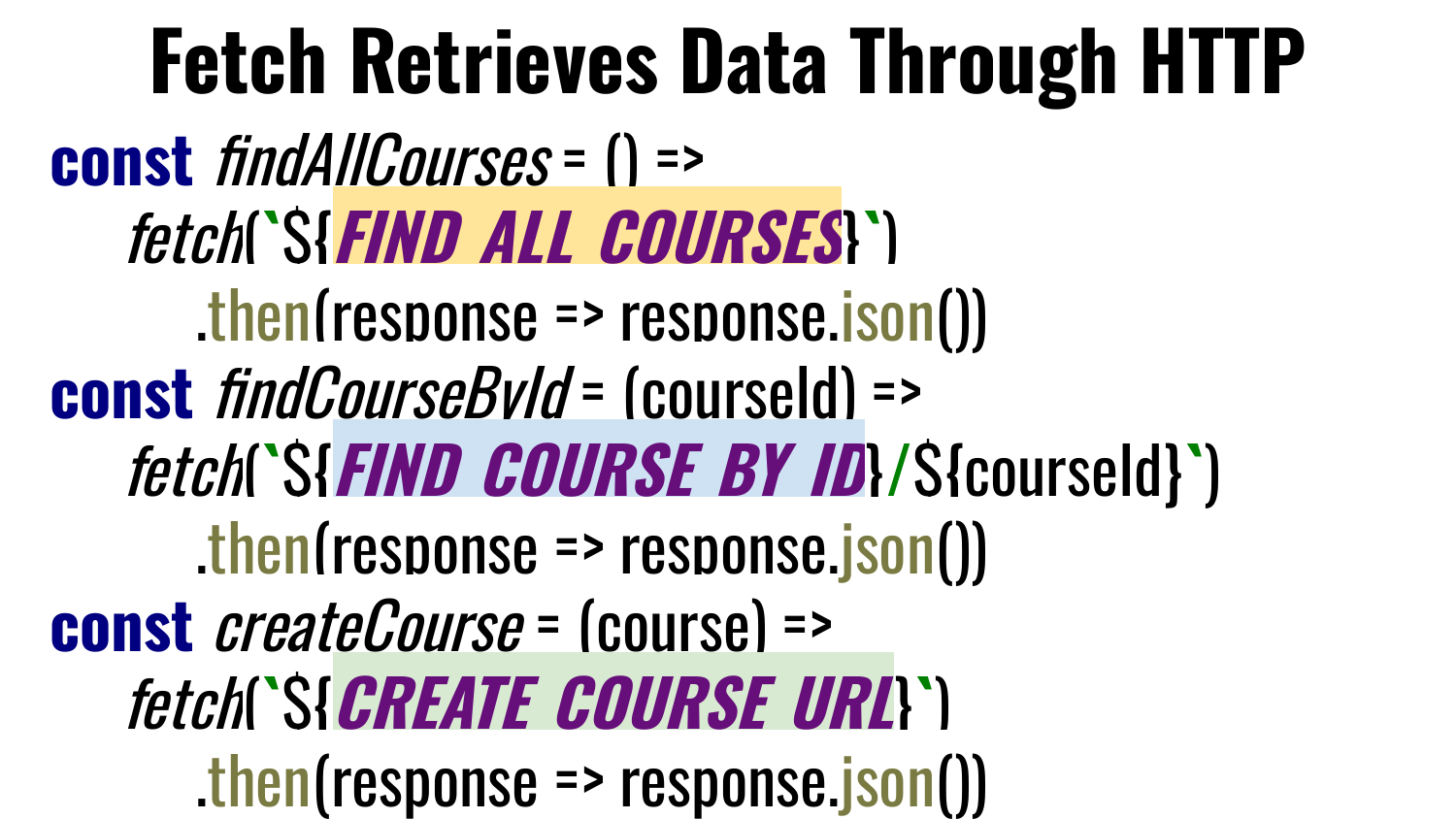

# Fetch Retrieves Data Through HTTP
const findAllCourses = () =>
fetch(`${FIND_ALL_COURSES}`)
.then(response => response.json())
const findCourseById = (courseId) =>
fetch(`${FIND_COURSE_BY_ID}/${courseId}`)
.then(response => response.json())
const createCourse = (course) =>
fetch(`${CREATE_COURSE_URL}`)
.then(response => response.json())